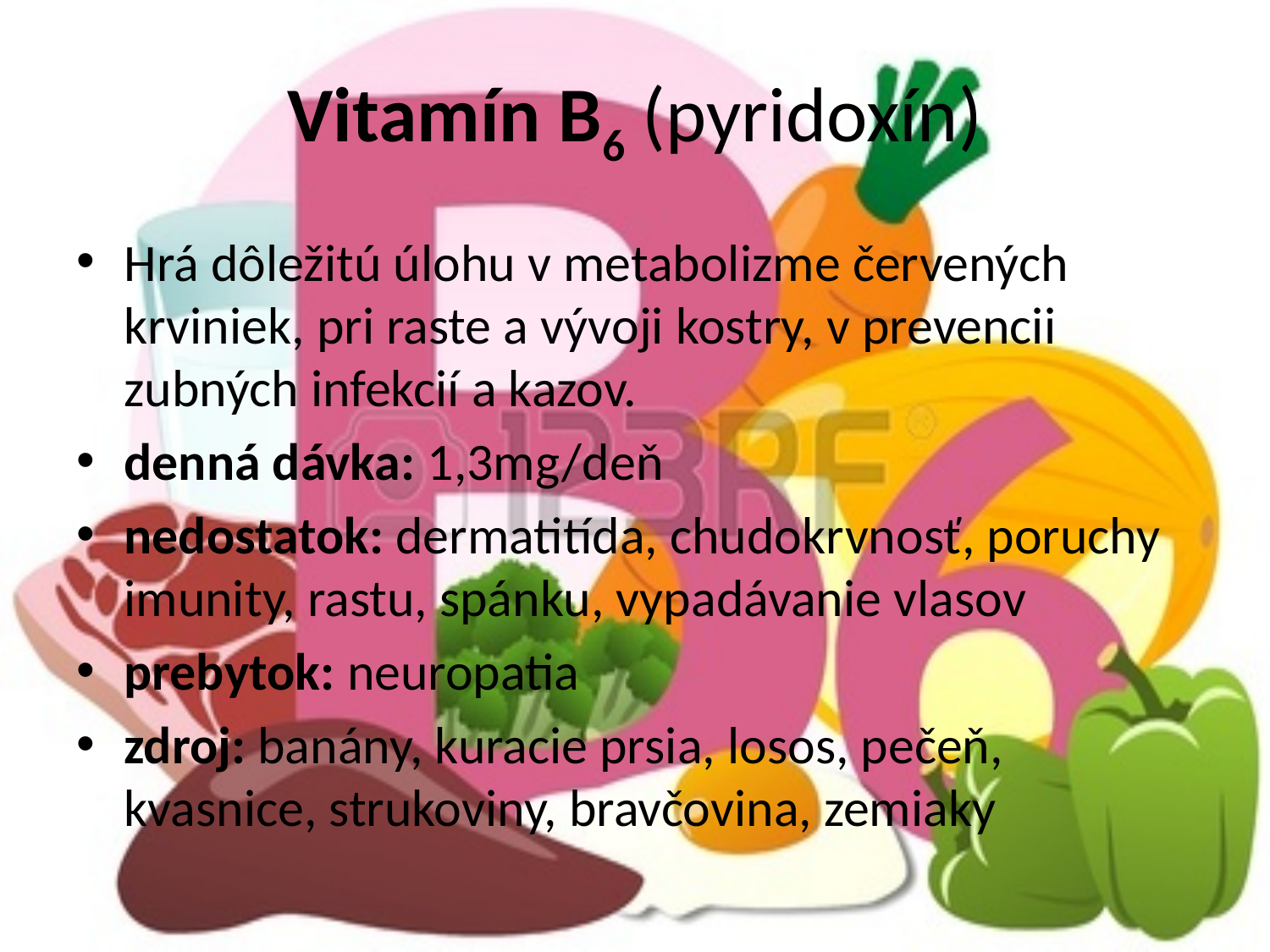

# Vitamín B6 (pyridoxín)
Hrá dôležitú úlohu v metabolizme červených krviniek, pri raste a vývoji kostry, v prevencii zubných infekcií a kazov.
denná dávka: 1,3mg/deň
nedostatok: dermatitída, chudokrvnosť, poruchy imunity, rastu, spánku, vypadávanie vlasov
prebytok: neuropatia
zdroj: banány, kuracie prsia, losos, pečeň, kvasnice, strukoviny, bravčovina, zemiaky